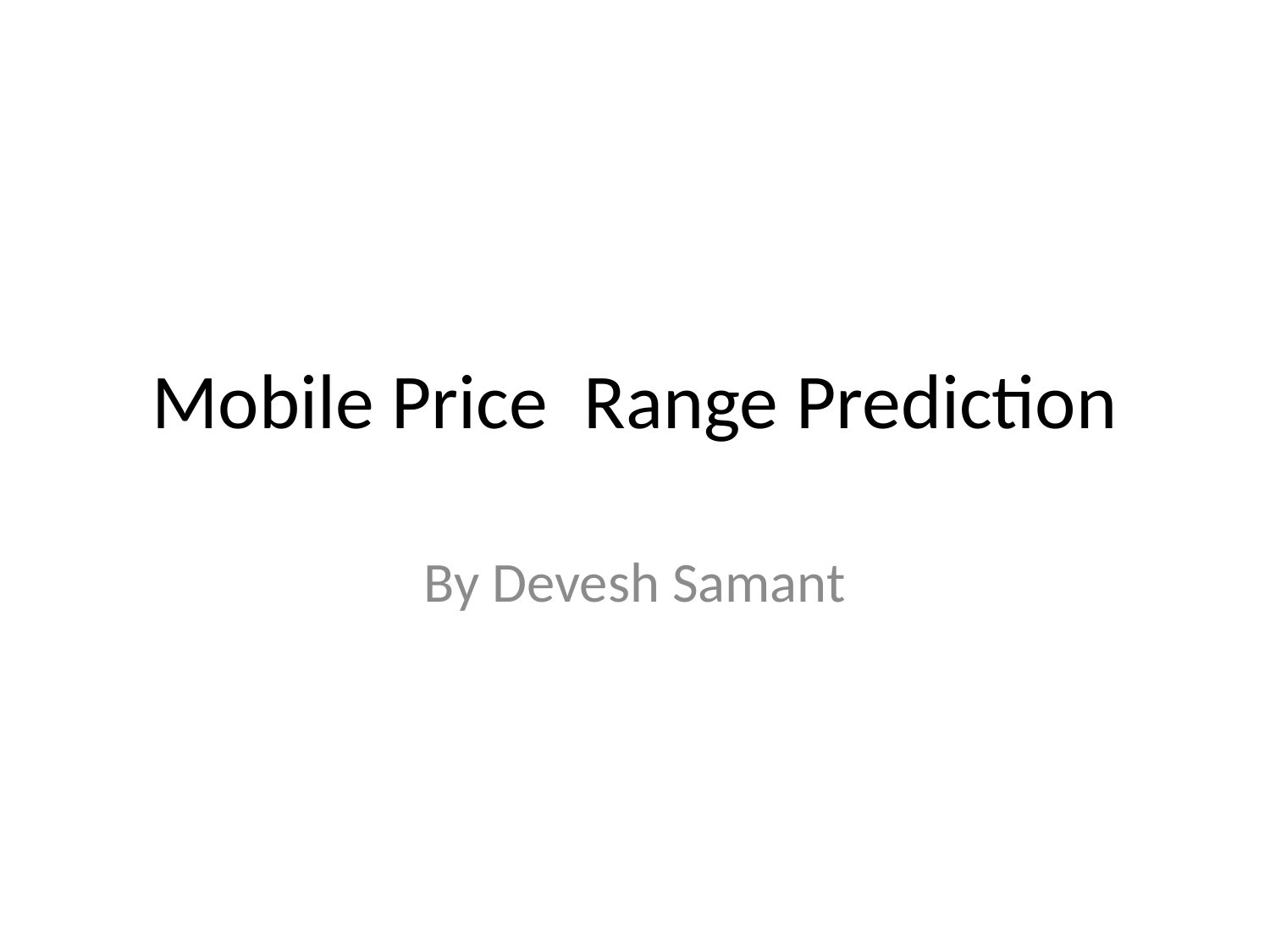

# Mobile Price  Range Prediction
By Devesh Samant